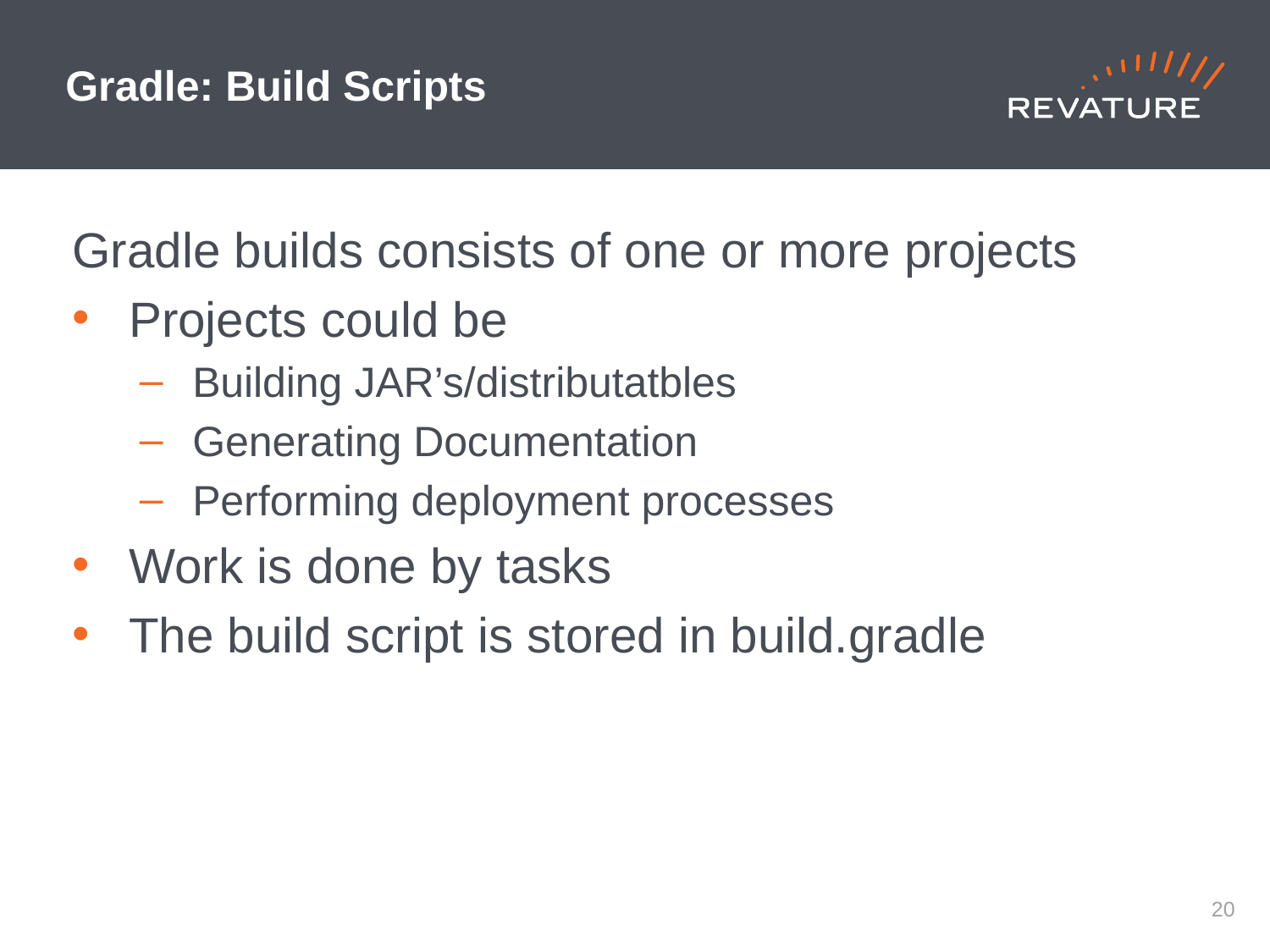

# Gradle: Build Scripts
Gradle builds consists of one or more projects
Projects could be
Building JAR’s/distributatbles
Generating Documentation
Performing deployment processes
Work is done by tasks
The build script is stored in build.gradle

20